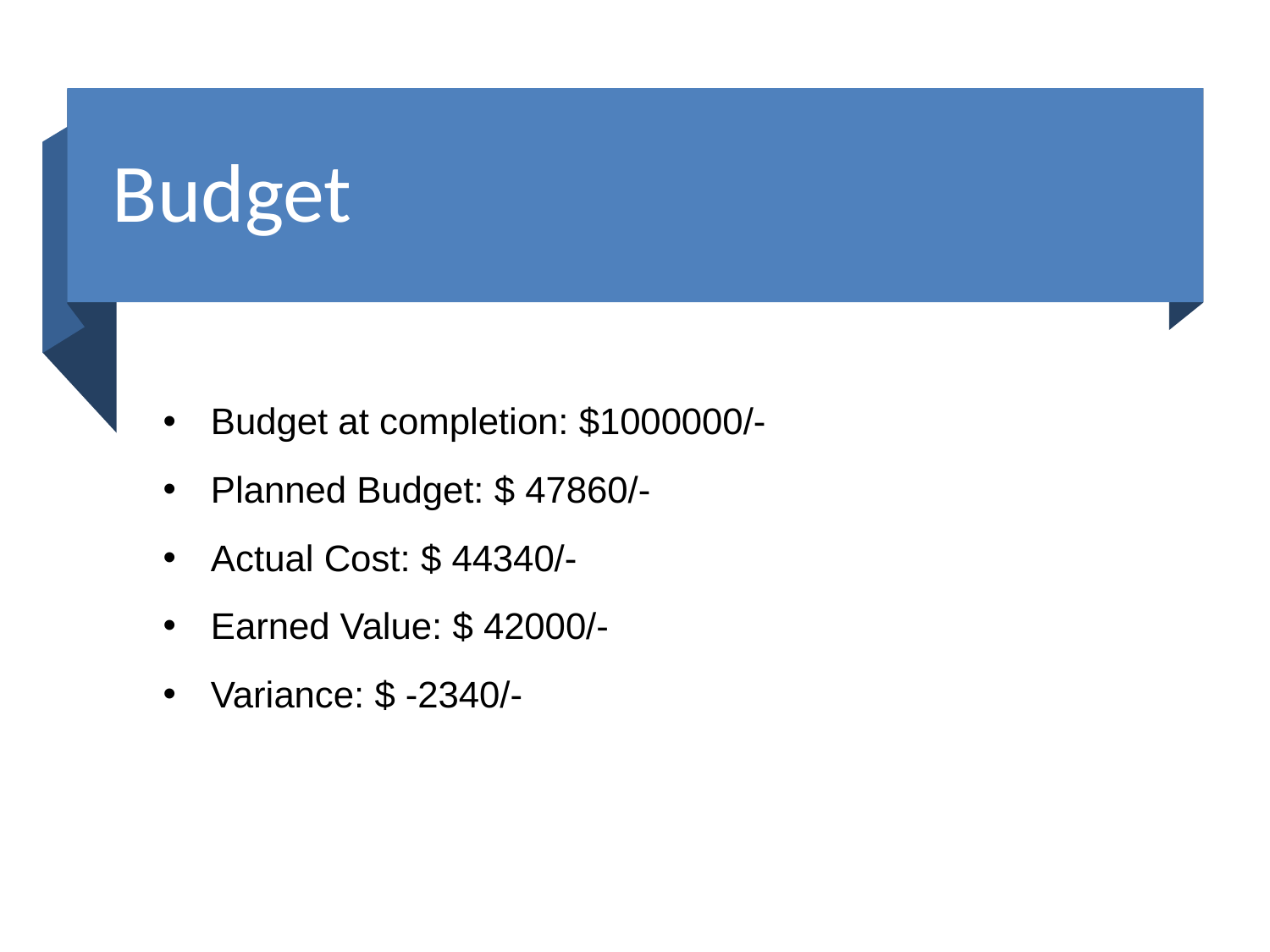

# Budget

Budget at completion: $1000000/-
Planned Budget: $ 47860/-
Actual Cost: $ 44340/-
Earned Value: $ 42000/-
Variance: $ -2340/-